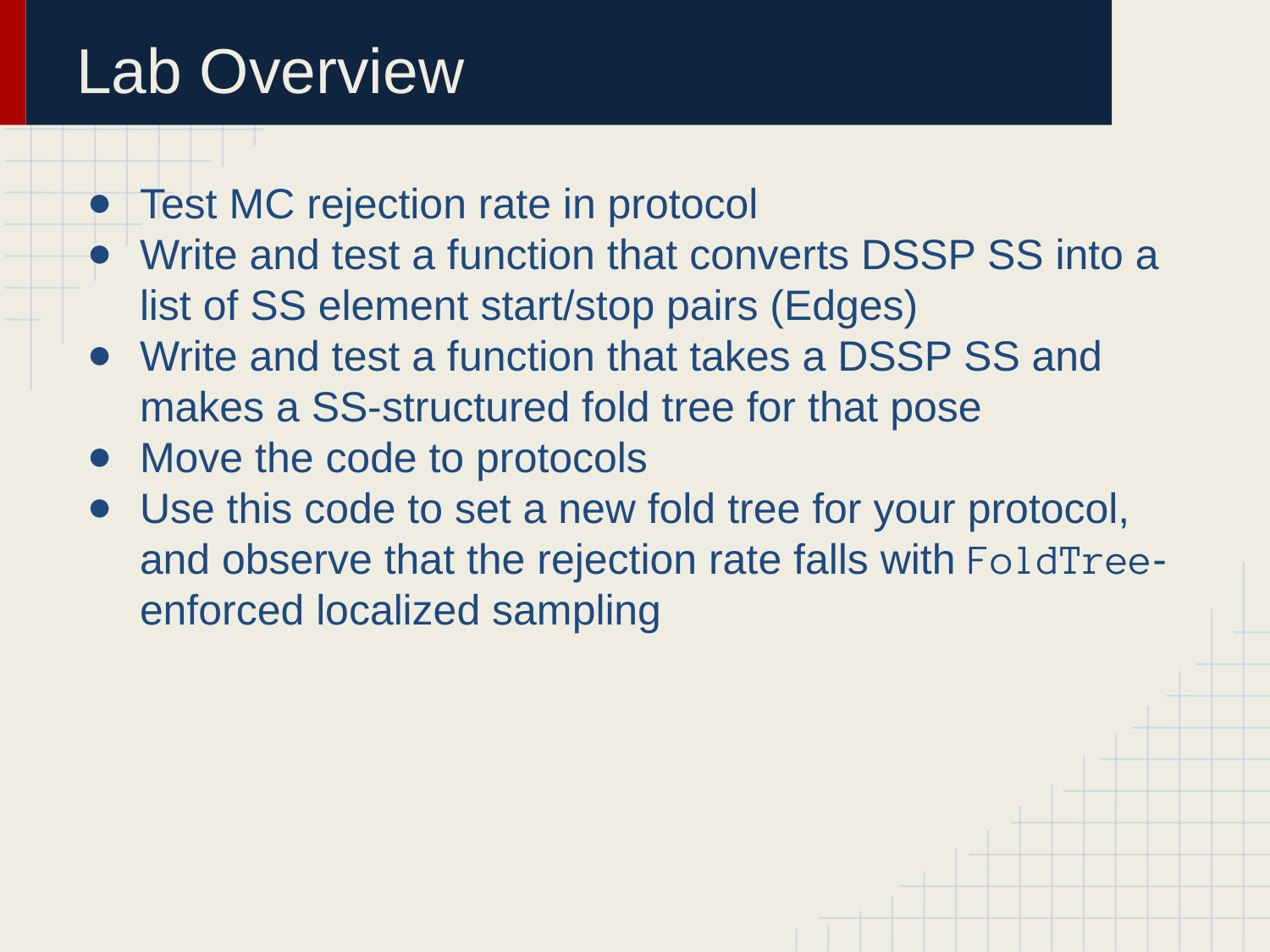

# Lab Overview
Test MC rejection rate in protocol
Write and test a function that converts DSSP SS into a list of SS element start/stop pairs (Edges)
Write and test a function that takes a DSSP SS and makes a SS-structured fold tree for that pose
Move the code to protocols
Use this code to set a new fold tree for your protocol, and observe that the rejection rate falls with FoldTree-enforced localized sampling